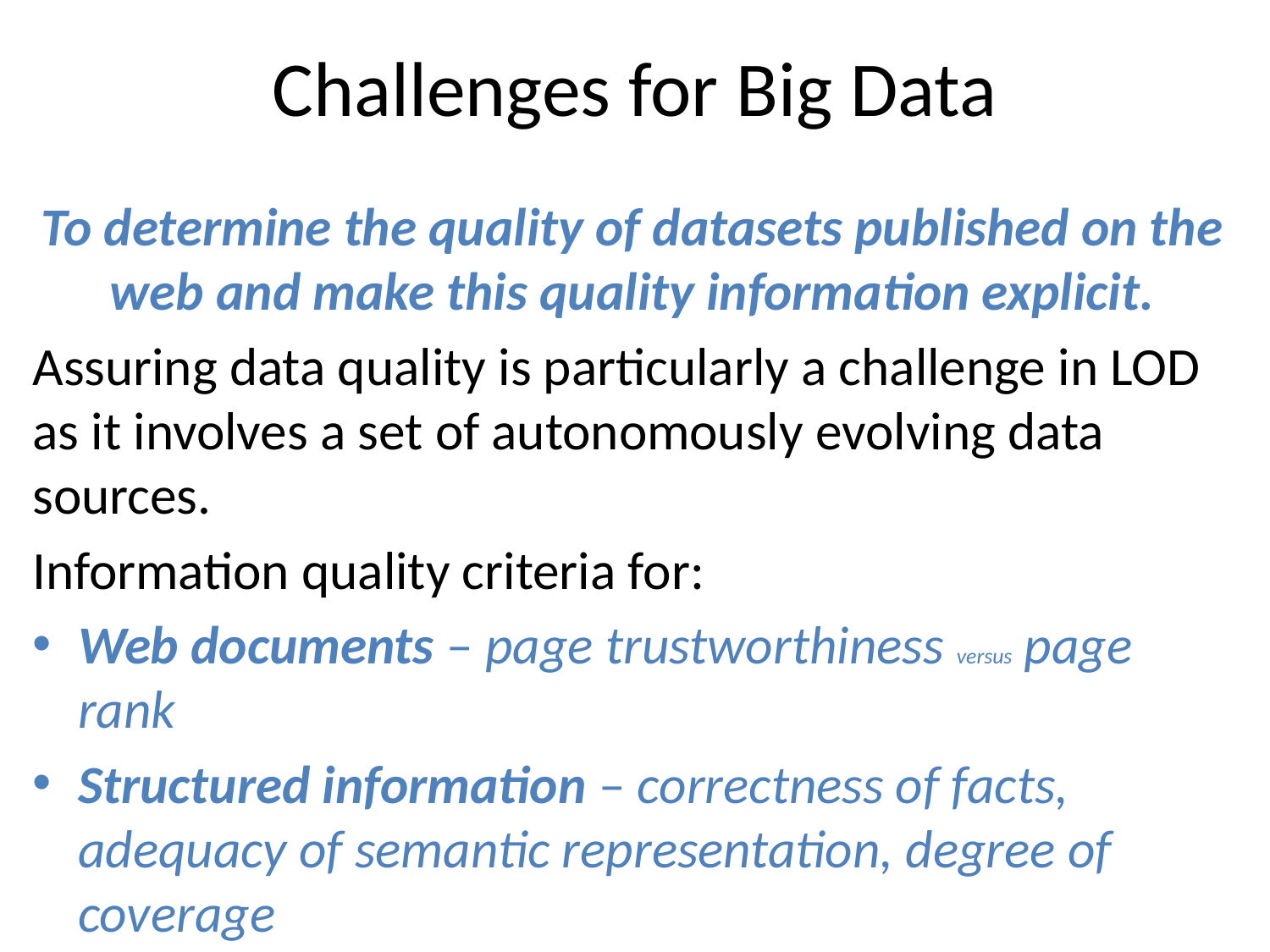

# Challenges for Big Data
To determine the quality of datasets published on the web and make this quality information explicit.
Assuring data quality is particularly a challenge in LOD as it involves a set of autonomously evolving data sources.
Information quality criteria for:
Web documents – page trustworthiness versus page rank
Structured information – correctness of facts, adequacy of semantic representation, degree of coverage